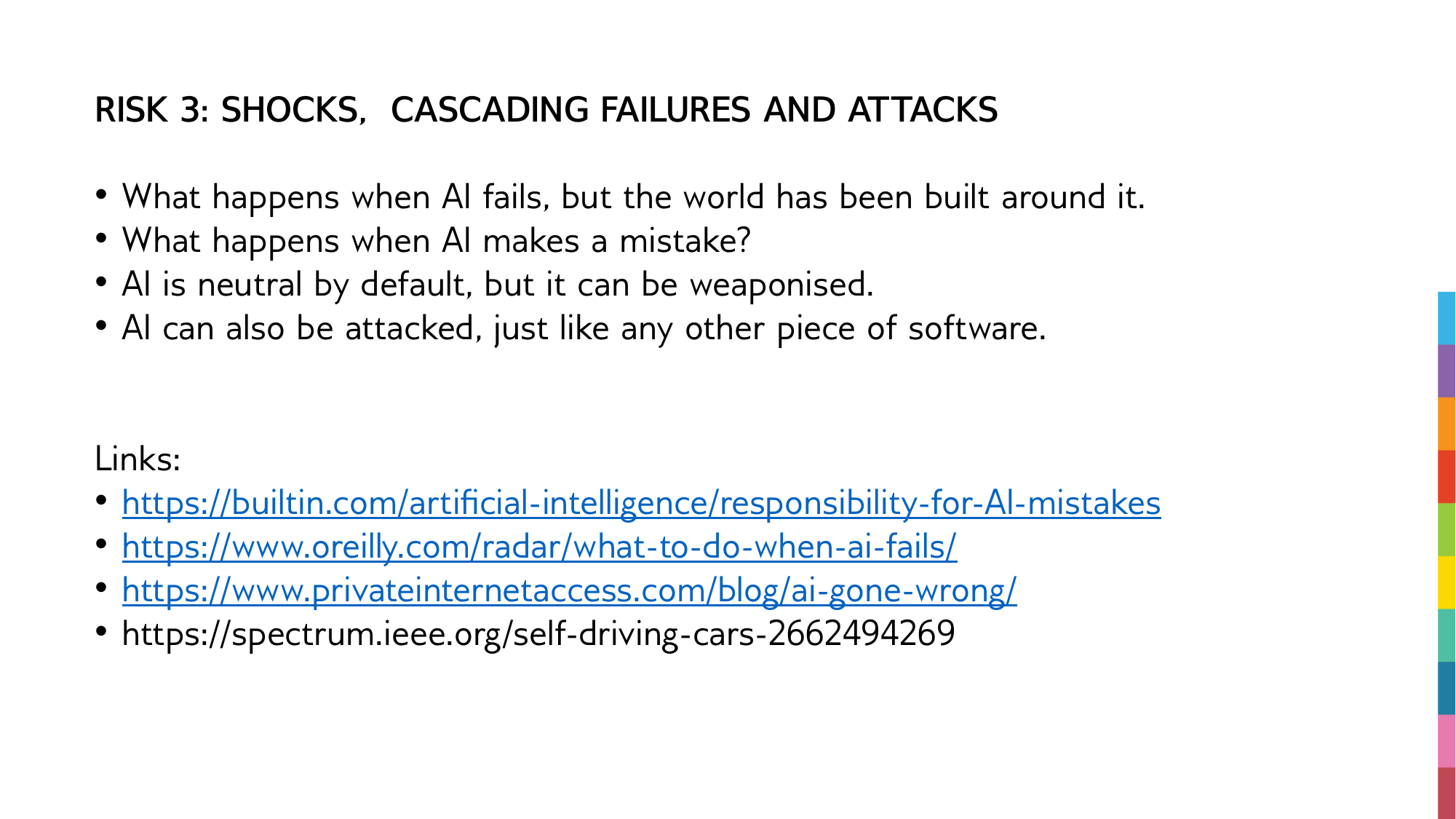

# RISK 3: SHOCKS,  CASCADING FAILURES AND ATTACKS
What happens when AI fails, but the world has been built around it.
What happens when AI makes a mistake?
AI is neutral by default, but it can be weaponised.
AI can also be attacked, just like any other piece of software.

Links:
https://builtin.com/artificial-intelligence/responsibility-for-AI-mistakes
https://www.oreilly.com/radar/what-to-do-when-ai-fails/
https://www.privateinternetaccess.com/blog/ai-gone-wrong/
https://spectrum.ieee.org/self-driving-cars-2662494269